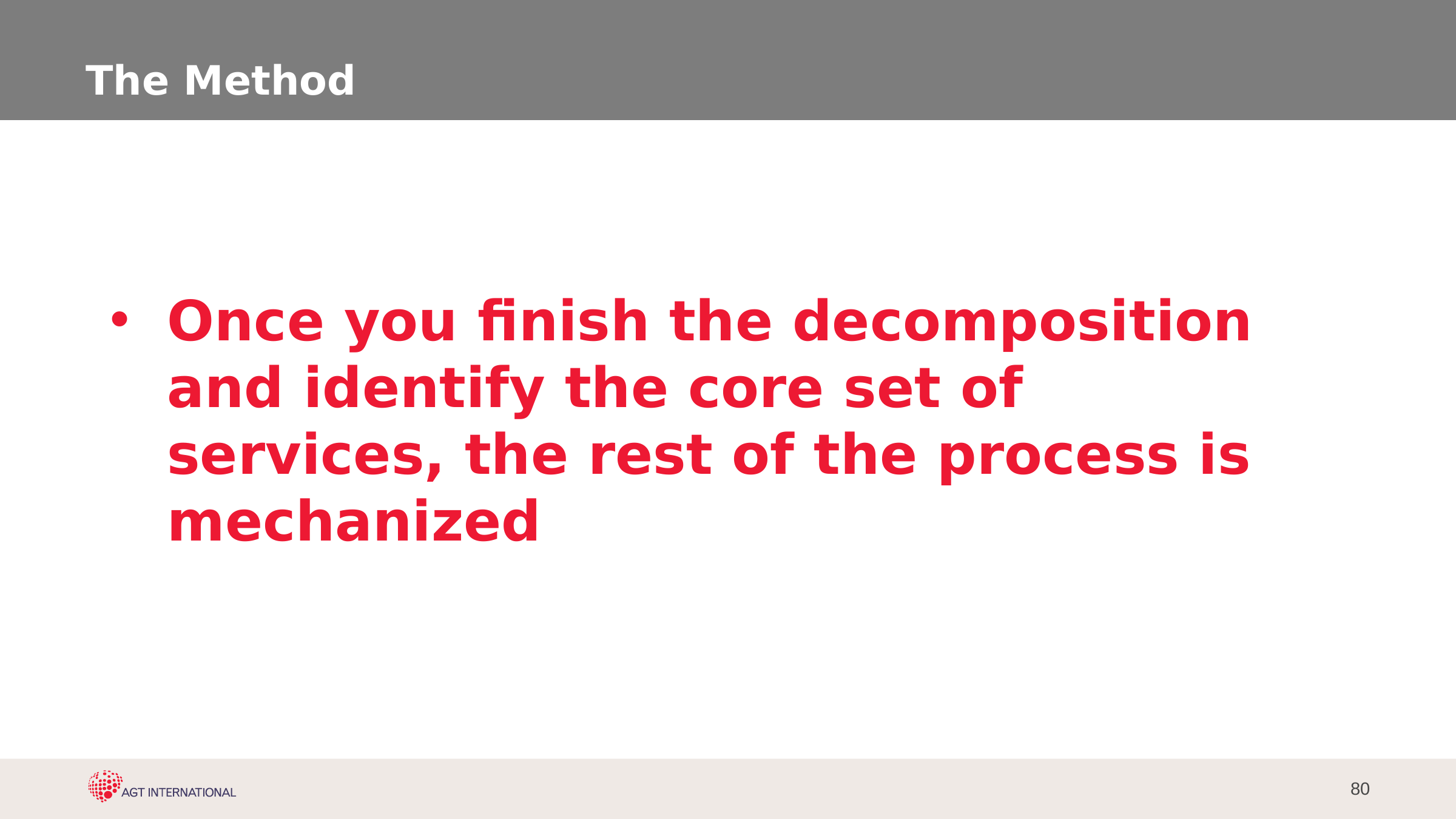

# The Method
Once you finish the decomposition and identify the core set of services, the rest of the process is mechanized